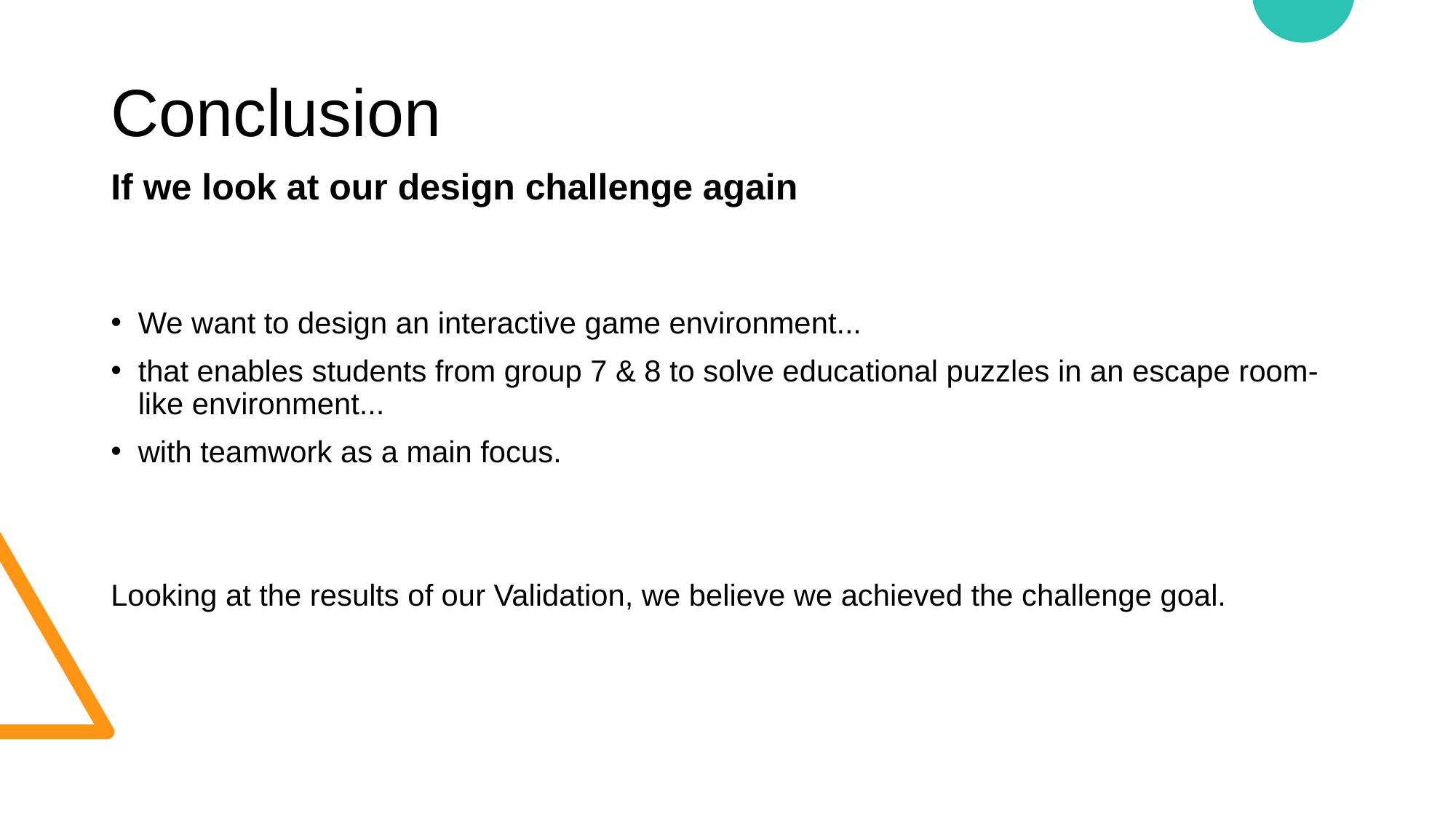

# Conclusion
If we look at our design challenge again
We want to design an interactive game environment...
that enables students from group 7 & 8 to solve educational puzzles in an escape room-like environment...
with teamwork as a main focus.

Looking at the results of our Validation, we believe we achieved the challenge goal.